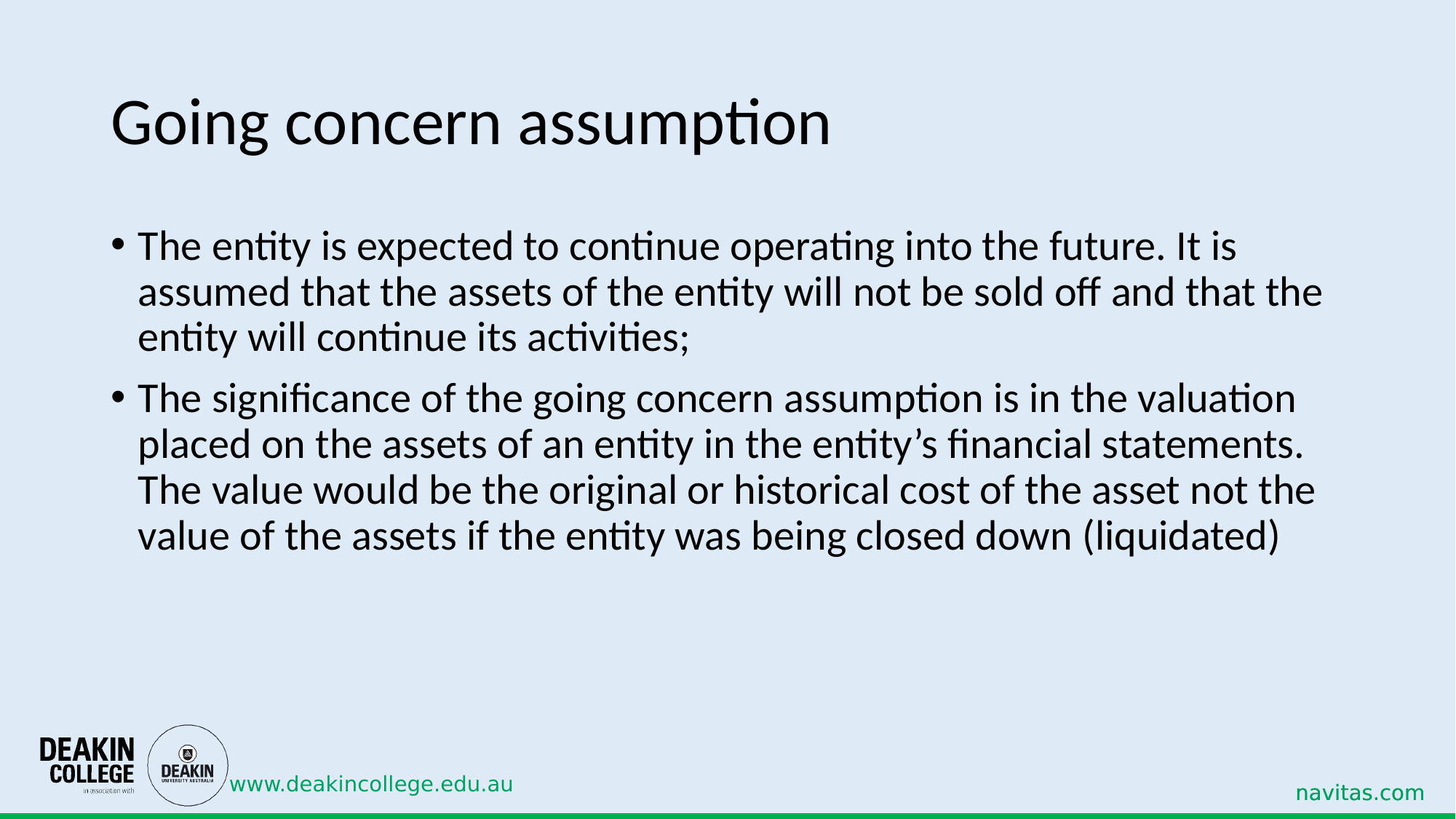

# Going concern assumption
The entity is expected to continue operating into the future. It is assumed that the assets of the entity will not be sold off and that the entity will continue its activities;
The significance of the going concern assumption is in the valuation placed on the assets of an entity in the entity’s financial statements. The value would be the original or historical cost of the asset not the value of the assets if the entity was being closed down (liquidated)